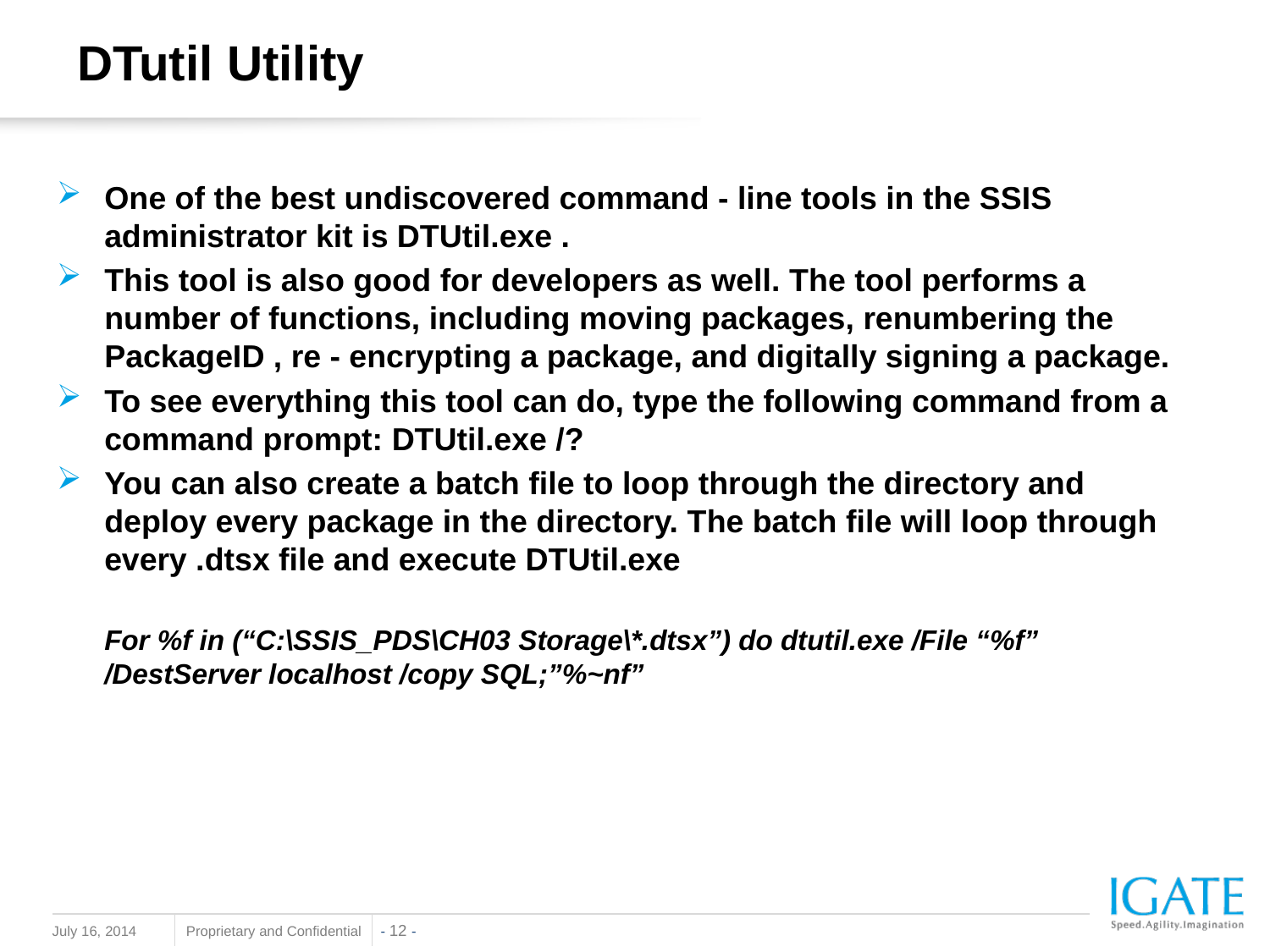

DTutil Utility
One of the best undiscovered command - line tools in the SSIS administrator kit is DTUtil.exe .
This tool is also good for developers as well. The tool performs a number of functions, including moving packages, renumbering the PackageID , re - encrypting a package, and digitally signing a package.
To see everything this tool can do, type the following command from a command prompt: DTUtil.exe /?
You can also create a batch file to loop through the directory and deploy every package in the directory. The batch file will loop through every .dtsx file and execute DTUtil.exe

	For %f in (“C:\SSIS_PDS\CH03 Storage\*.dtsx”) do dtutil.exe /File “%f” /DestServer localhost /copy SQL;”%~nf”